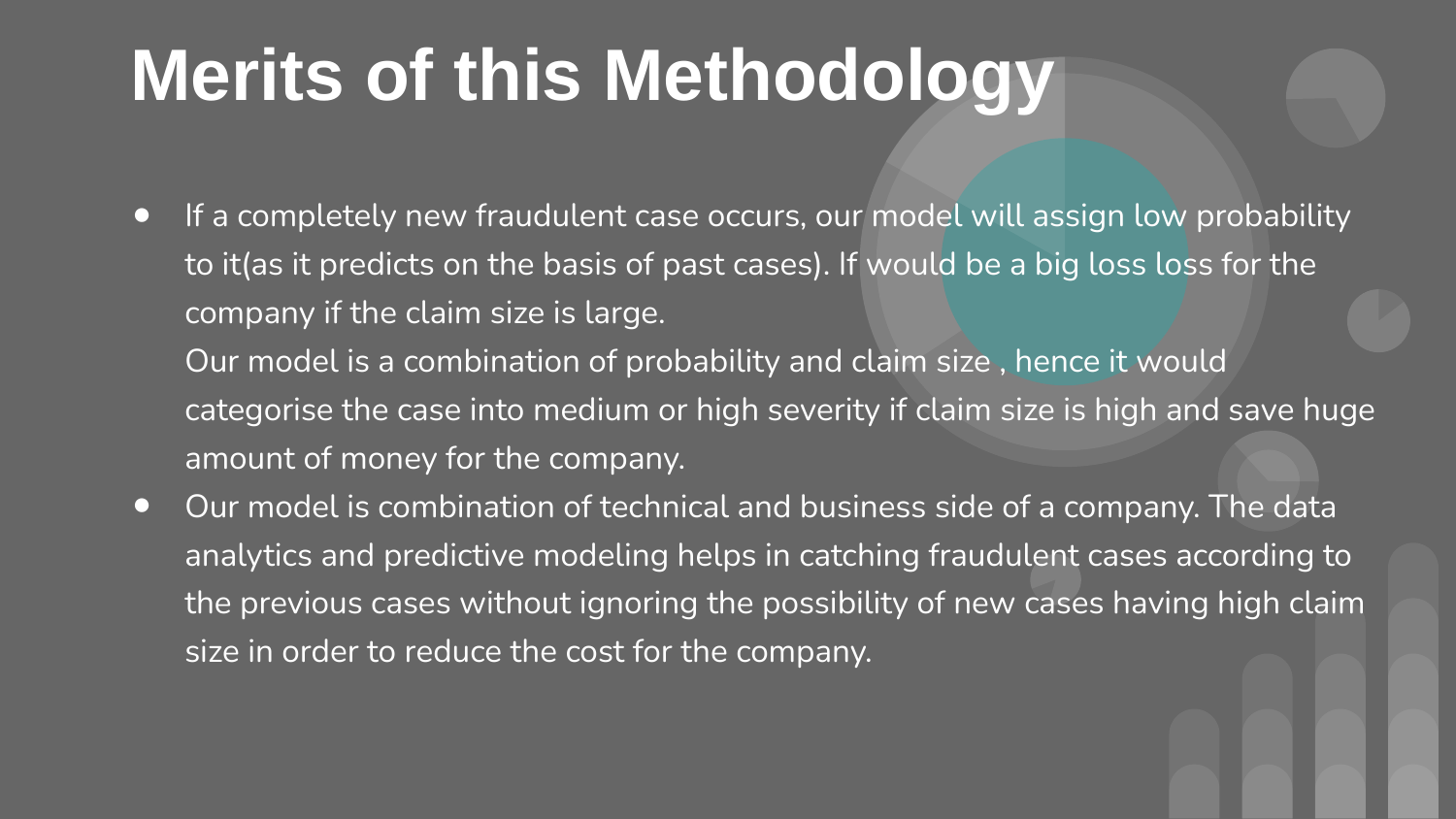

# Merits of this Methodology
If a completely new fraudulent case occurs, our model will assign low probability to it(as it predicts on the basis of past cases). If would be a big loss loss for the company if the claim size is large.
Our model is a combination of probability and claim size , hence it would categorise the case into medium or high severity if claim size is high and save huge amount of money for the company.
Our model is combination of technical and business side of a company. The data analytics and predictive modeling helps in catching fraudulent cases according to the previous cases without ignoring the possibility of new cases having high claim size in order to reduce the cost for the company.